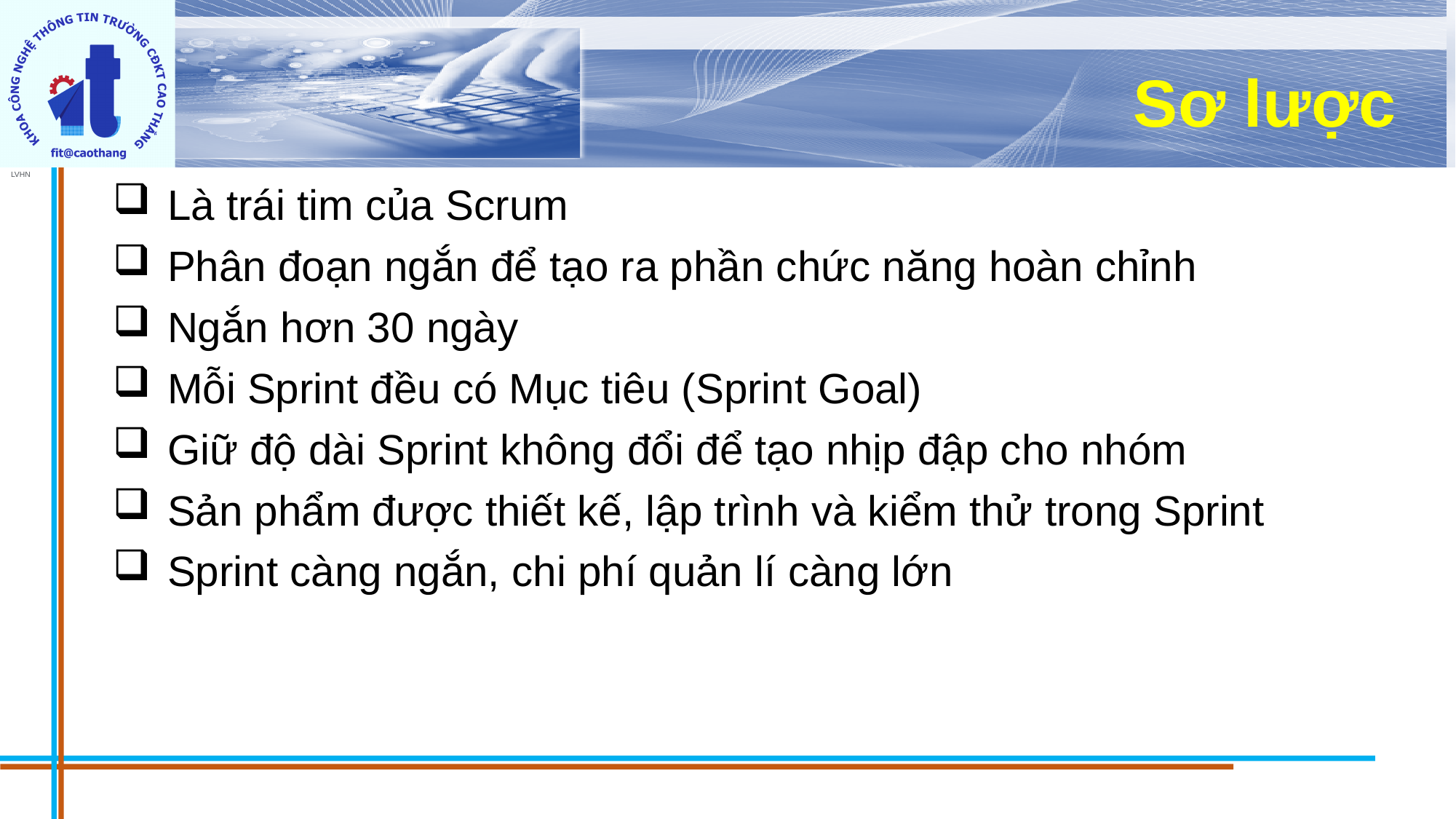

# Sơ lược
Là trái tim của Scrum
Phân đoạn ngắn để tạo ra phần chức năng hoàn chỉnh
Ngắn hơn 30 ngày
Mỗi Sprint đều có Mục tiêu (Sprint Goal)
Giữ độ dài Sprint không đổi để tạo nhịp đập cho nhóm
Sản phẩm được thiết kế, lập trình và kiểm thử trong Sprint
Sprint càng ngắn, chi phí quản lí càng lớn